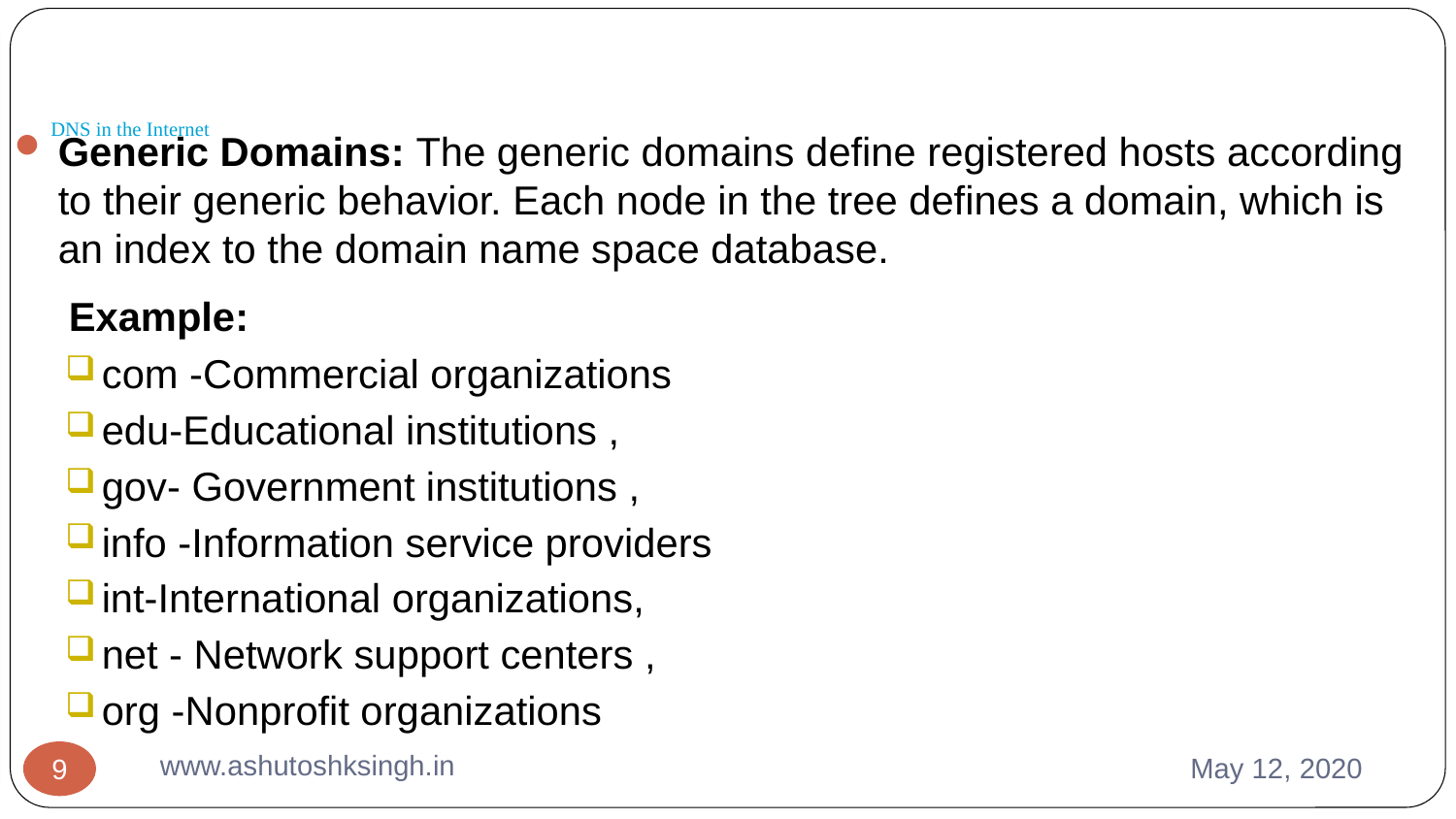

# DNS in the Internet
Generic Domains: The generic domains define registered hosts according to their generic behavior. Each node in the tree defines a domain, which is an index to the domain name space database.
    Example:
com -Commercial organizations
edu-Educational institutions ,
gov- Government institutions ,
info -Information service providers
int-International organizations,
net - Network support centers ,
org -Nonprofit organizations

www.ashutoshksingh.in
May 12, 2020
9